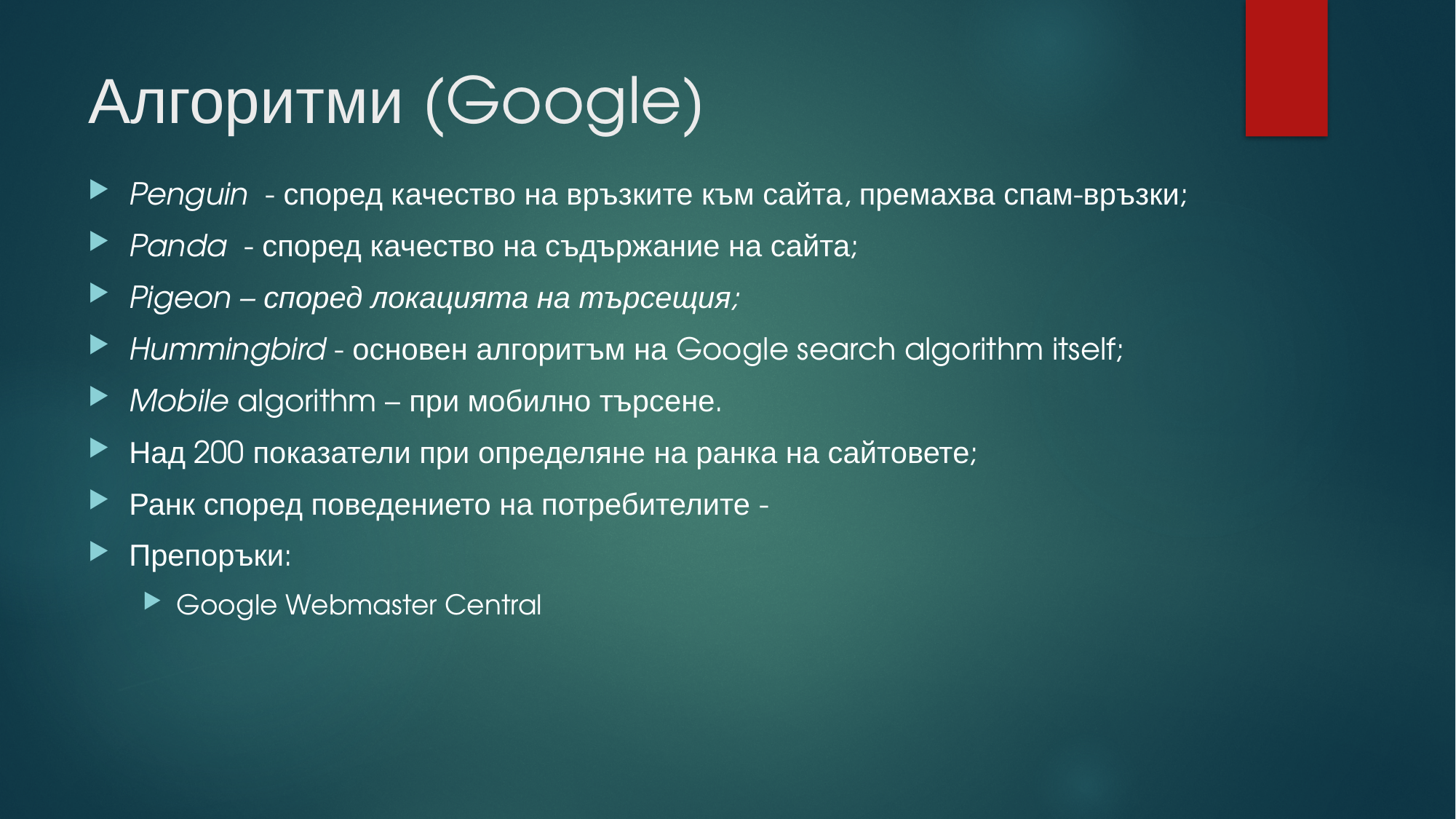

# Алгоритми (Google)
Penguin  - според качество на връзките към сайта, премахва спам-връзки;
Panda  - според качество на съдържание на сайта;
Pigeon – според локацията на търсещия;
Hummingbird - основен алгоритъм на Google search algorithm itself;
Mobile algorithm – при мобилно търсене.
Над 200 показатели при определяне на ранка на сайтовете;
Ранк според поведението на потребителите -
Препоръки:
Google Webmaster Central